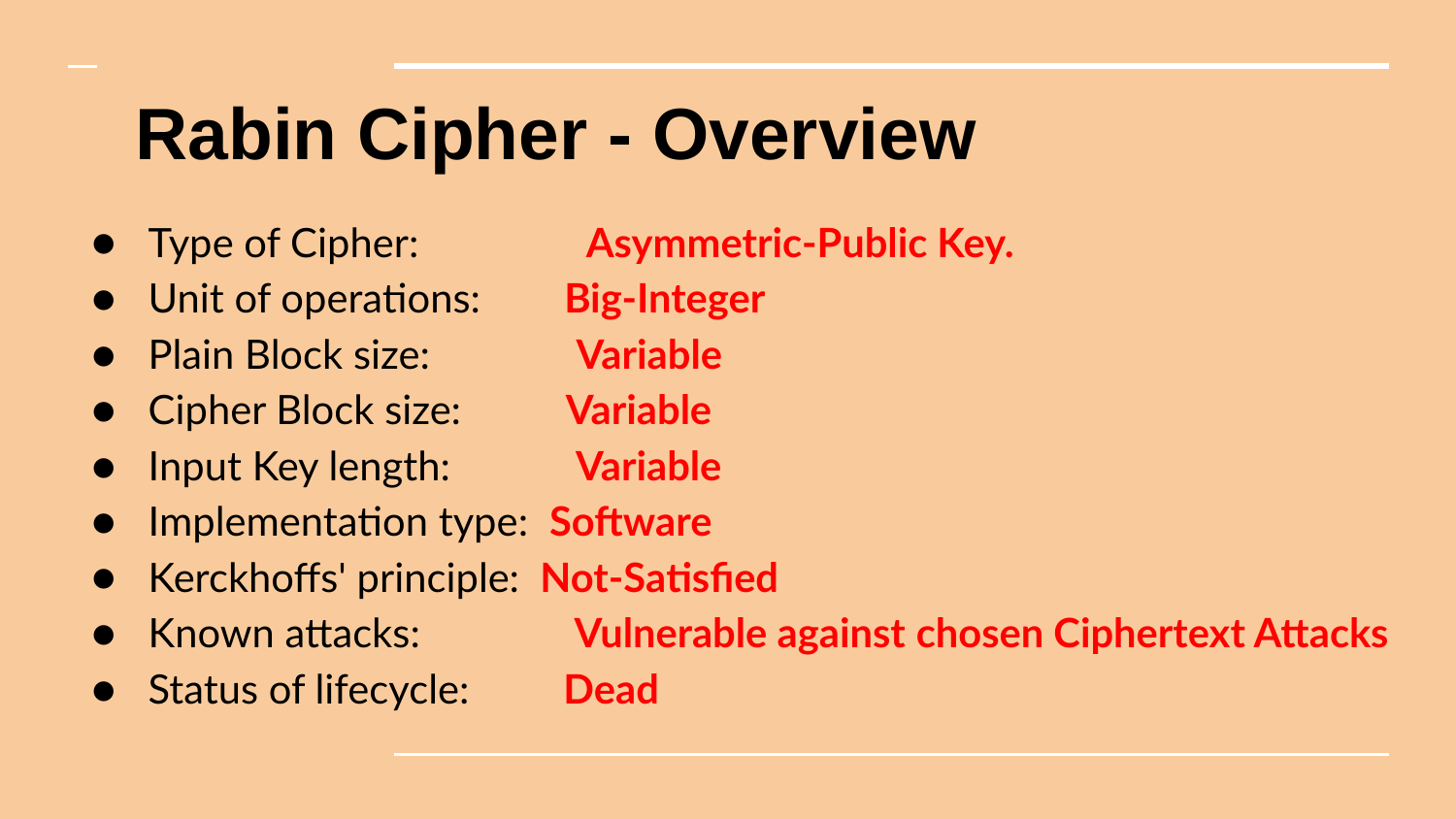

# Rabin Cipher - Overview
Type of Cipher:                Asymmetric-Public Key.
Unit of operations:        Big-Integer
Plain Block size:              Variable
Cipher Block size:          Variable
Input Key length:            Variable
Implementation type:  Software
Kerckhoffs' principle:  Not-Satisfied
Known attacks:               Vulnerable against chosen Ciphertext Attacks
Status of lifecycle:         Dead